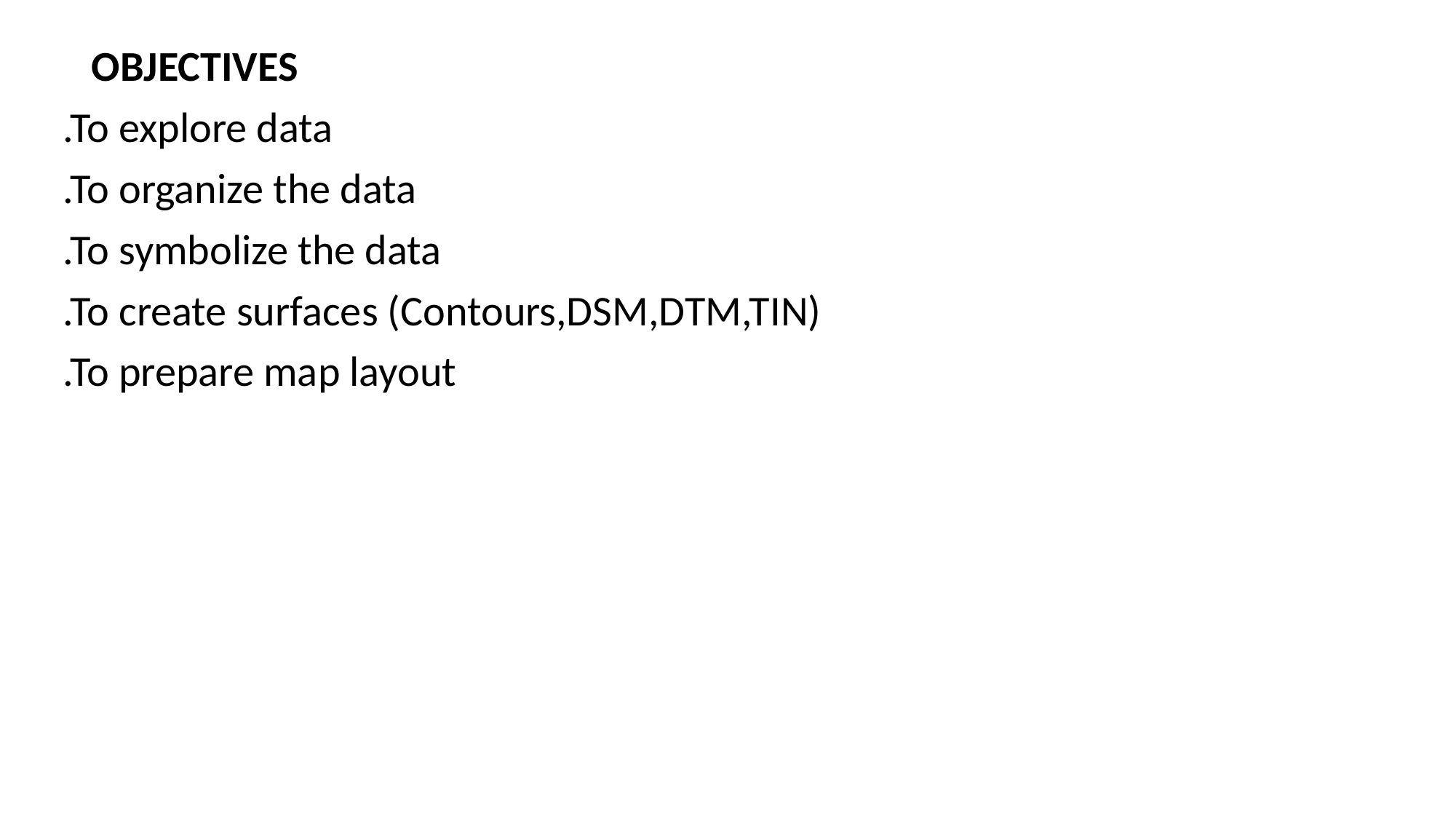

OBJECTIVES
.To explore data
.To organize the data
.To symbolize the data
.To create surfaces (Contours,DSM,DTM,TIN)
.To prepare map layout